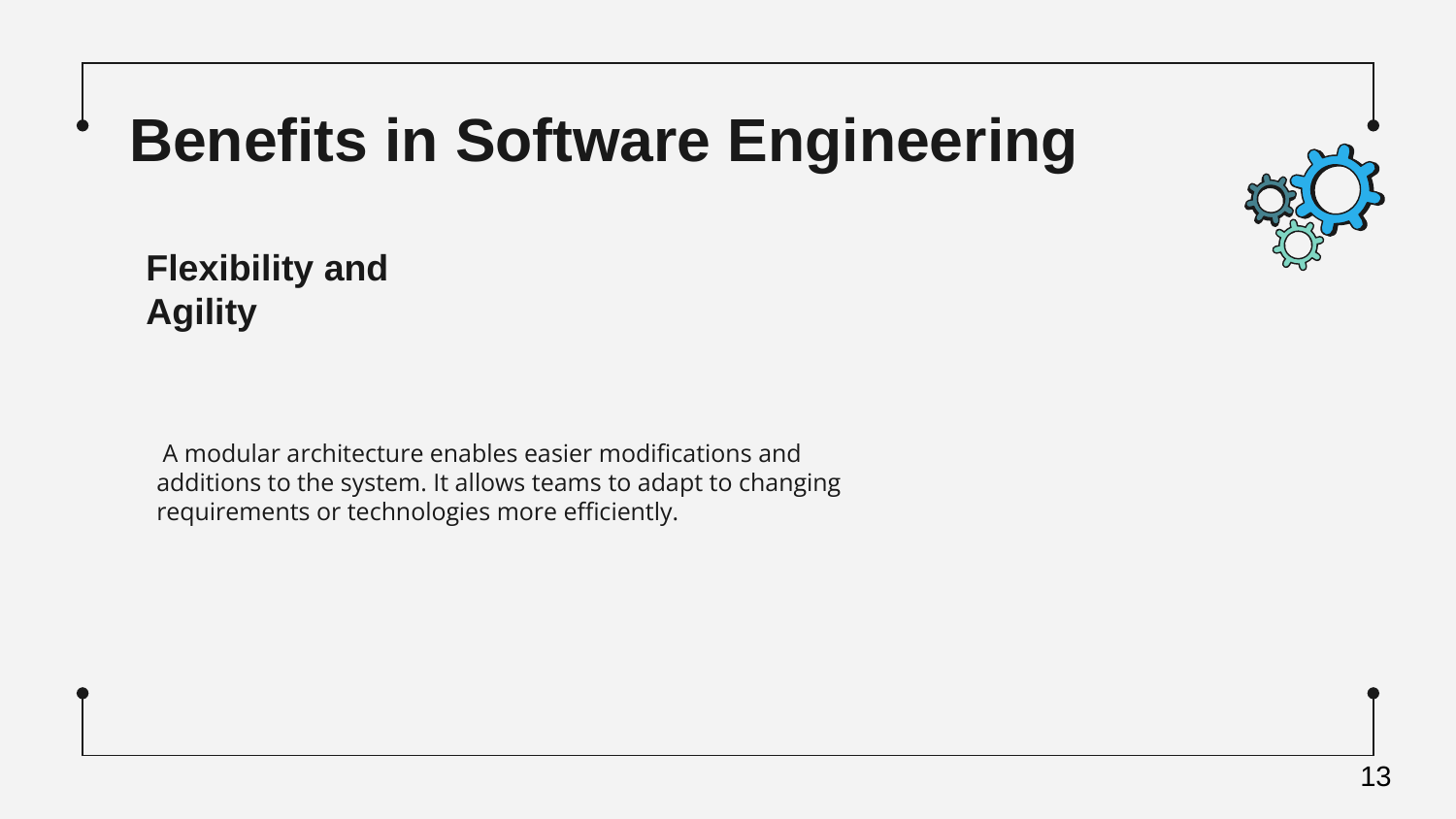

# Benefits in Software Engineering

Flexibility and Agility
 A modular architecture enables easier modifications and additions to the system. It allows teams to adapt to changing requirements or technologies more efficiently.
13